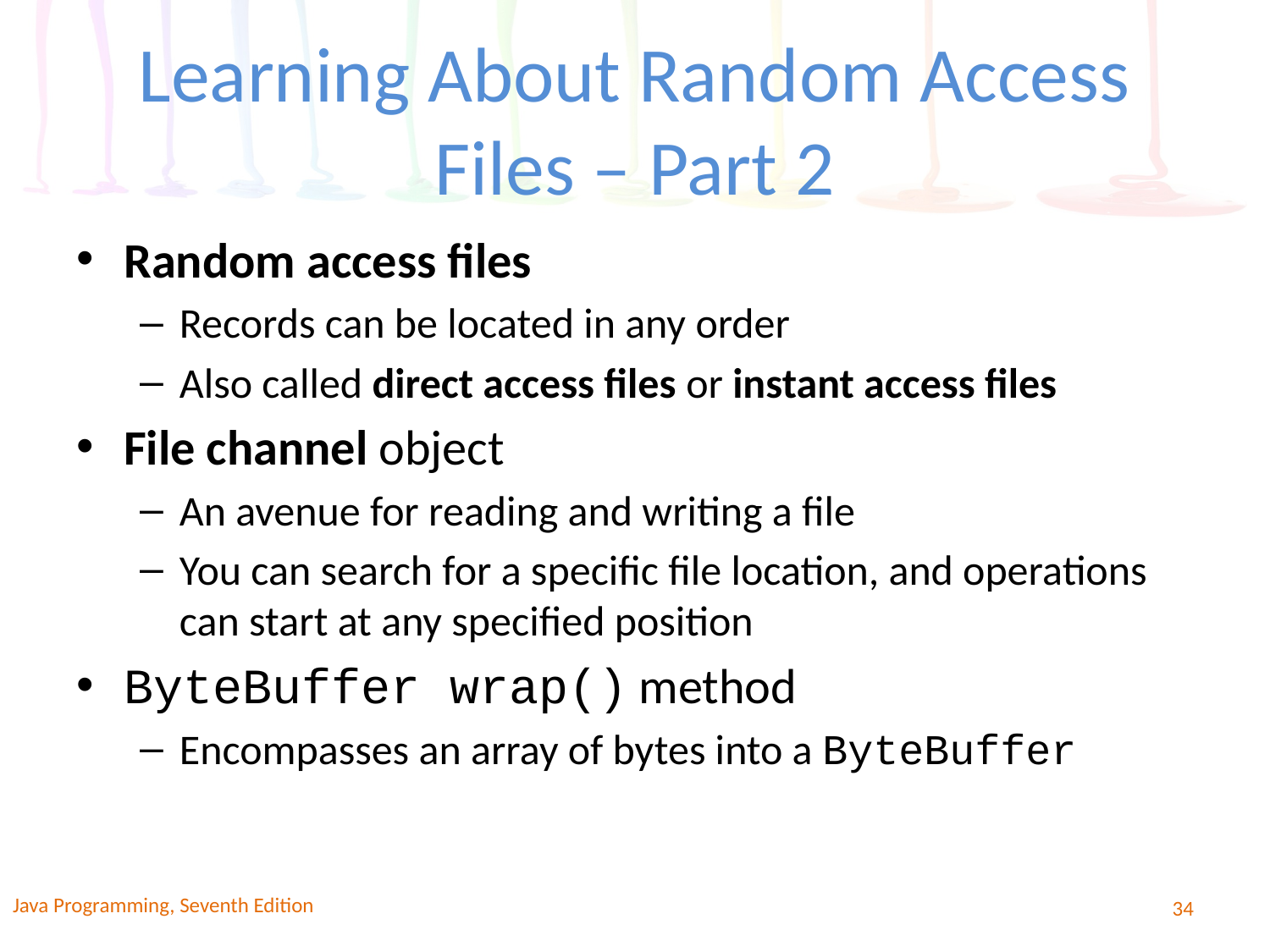

# Learning About Random Access Files – Part 2
Random access files
Records can be located in any order
Also called direct access files or instant access files
File channel object
An avenue for reading and writing a file
You can search for a specific file location, and operations can start at any specified position
ByteBuffer wrap() method
Encompasses an array of bytes into a ByteBuffer
Java Programming, Seventh Edition
34